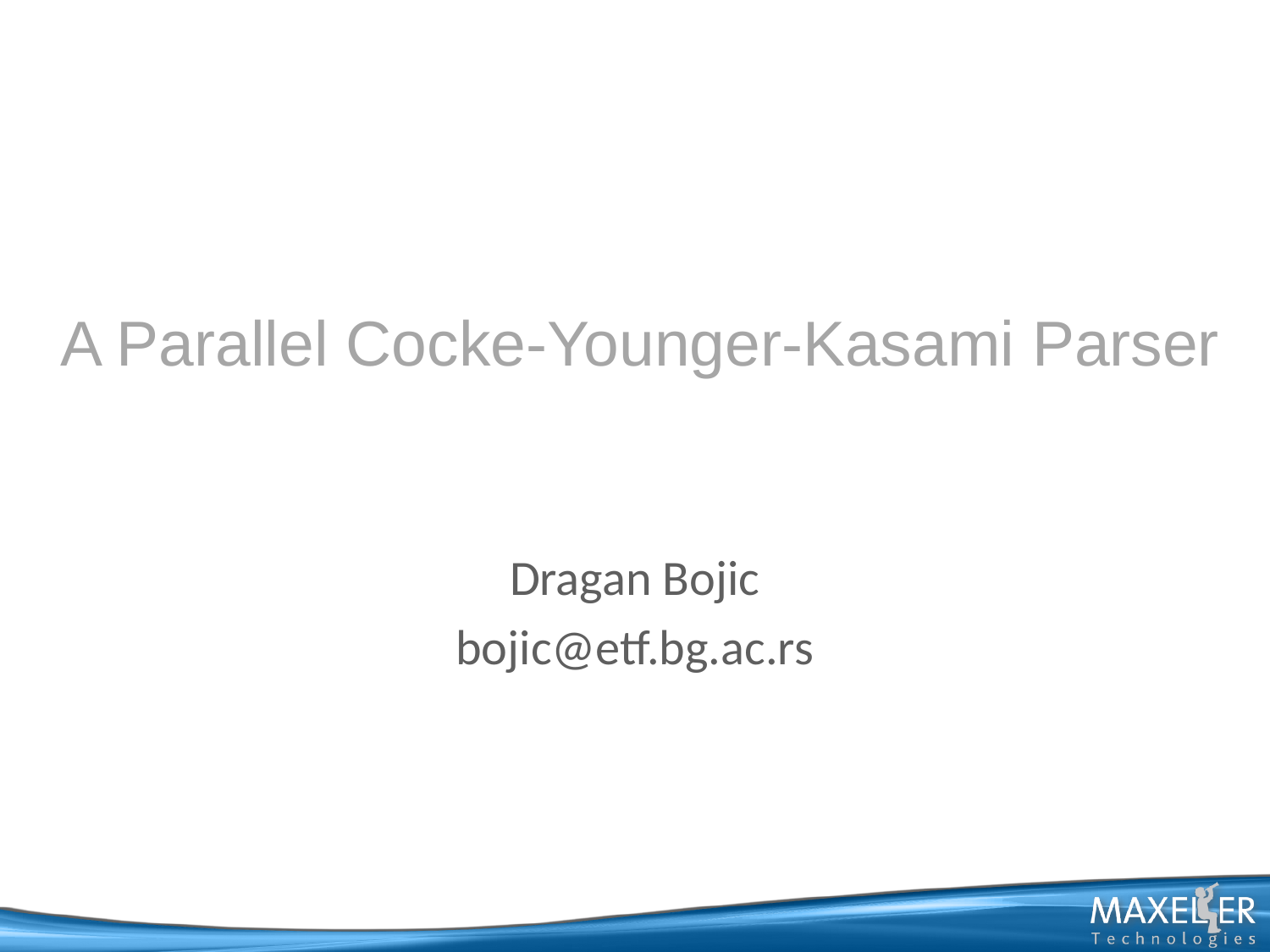

# A Parallel Cocke-Younger-Kasami Parser
Dragan Bojic
bojic@etf.bg.ac.rs